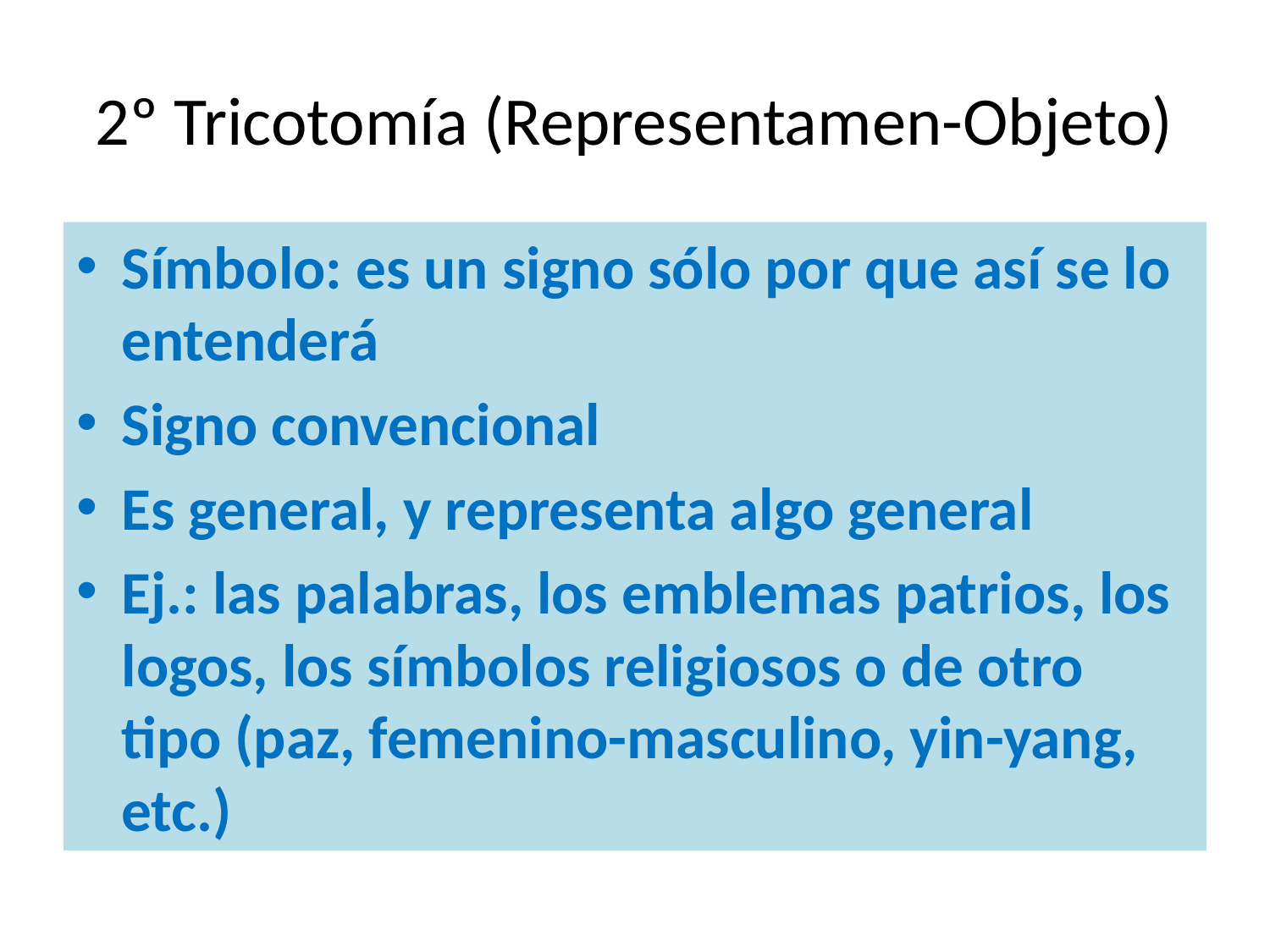

# 2º Tricotomía (Representamen-Objeto)
Símbolo: es un signo sólo por que así se lo entenderá
Signo convencional
Es general, y representa algo general
Ej.: las palabras, los emblemas patrios, los logos, los símbolos religiosos o de otro tipo (paz, femenino-masculino, yin-yang, etc.)